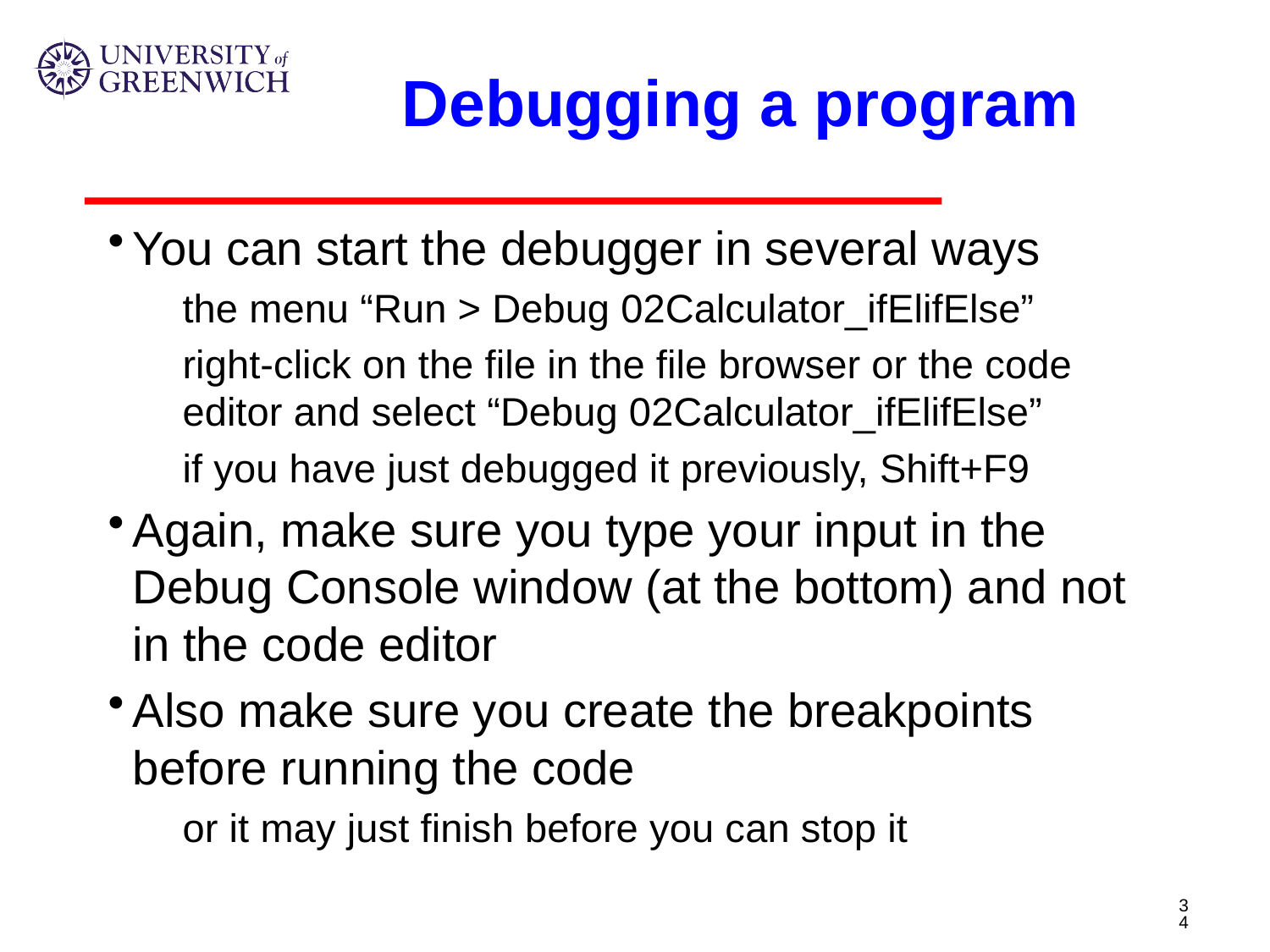

# Debugging a program
You can start the debugger in several ways
the menu “Run > Debug 02Calculator_ifElifElse”
right-click on the file in the file browser or the code editor and select “Debug 02Calculator_ifElifElse”
if you have just debugged it previously, Shift+F9
Again, make sure you type your input in the Debug Console window (at the bottom) and not in the code editor
Also make sure you create the breakpoints before running the code
or it may just finish before you can stop it
34